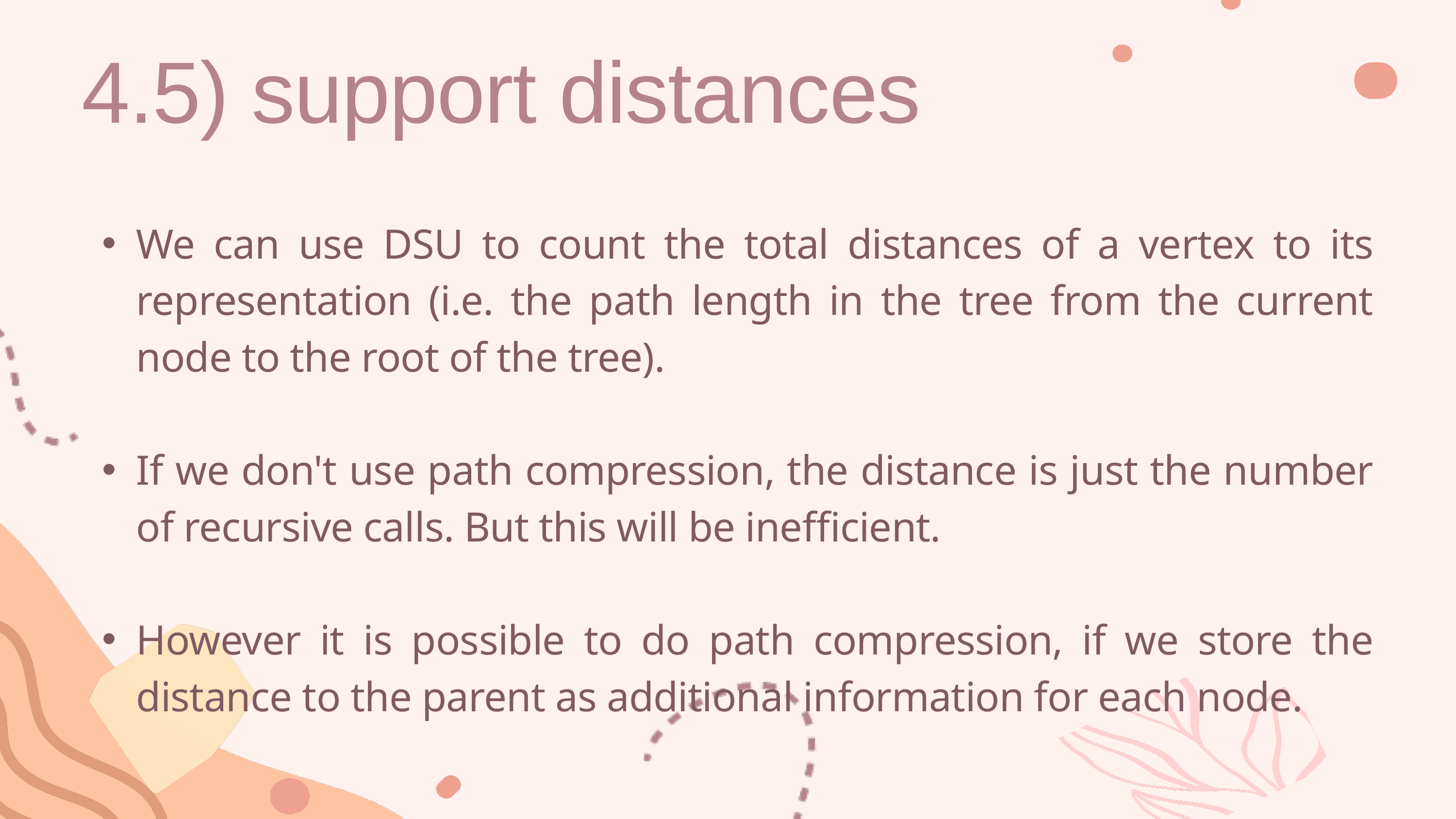

4.5) support distances

We can use DSU to count the total distances of a vertex to its representation (i.e. the path length in the tree from the current node to the root of the tree).

If we don't use path compression, the distance is just the number of recursive calls. But this will be inefficient.

However it is possible to do path compression, if we store the distance to the parent as additional information for each node.